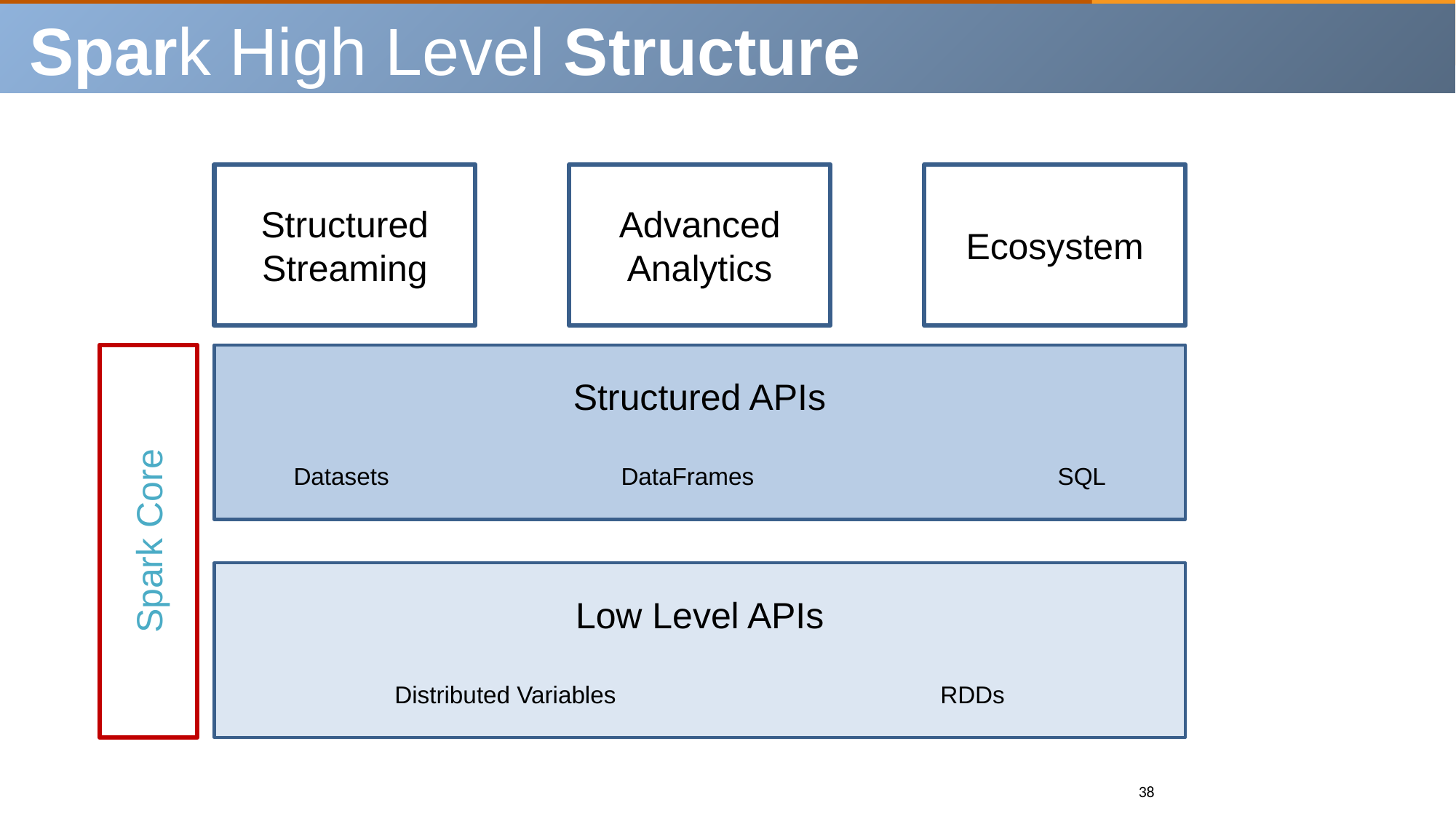

Spark High Level Structure
Structured Streaming
Advanced Analytics
Ecosystem
Structured APIs
Datasets			DataFrames			SQL
Low Level APIs

Distributed Variables			RDDs
Spark Core
38